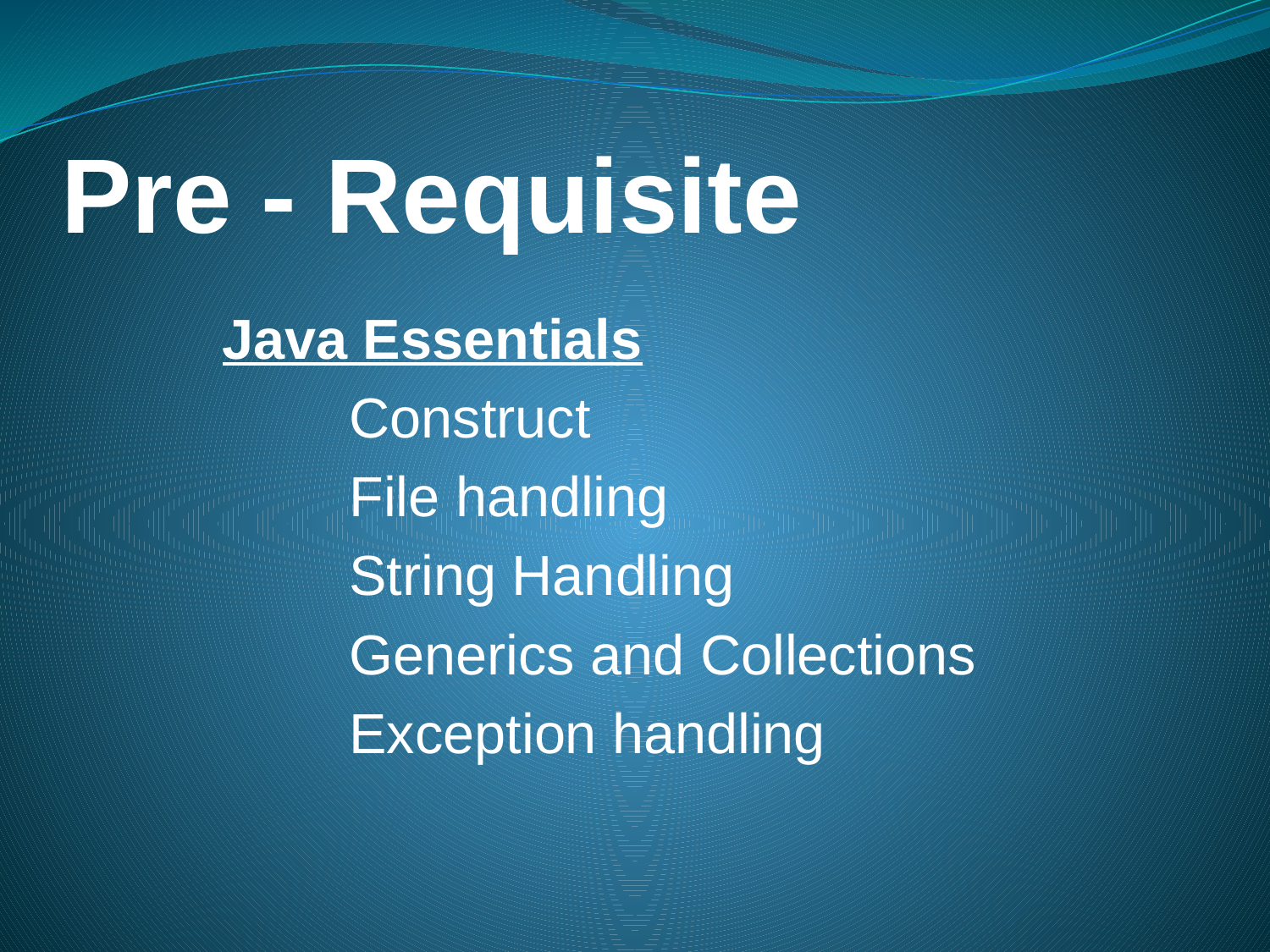

# Pre - Requisite
Java Essentials
	Construct
	File handling
	String Handling
	Generics and Collections
	Exception handling